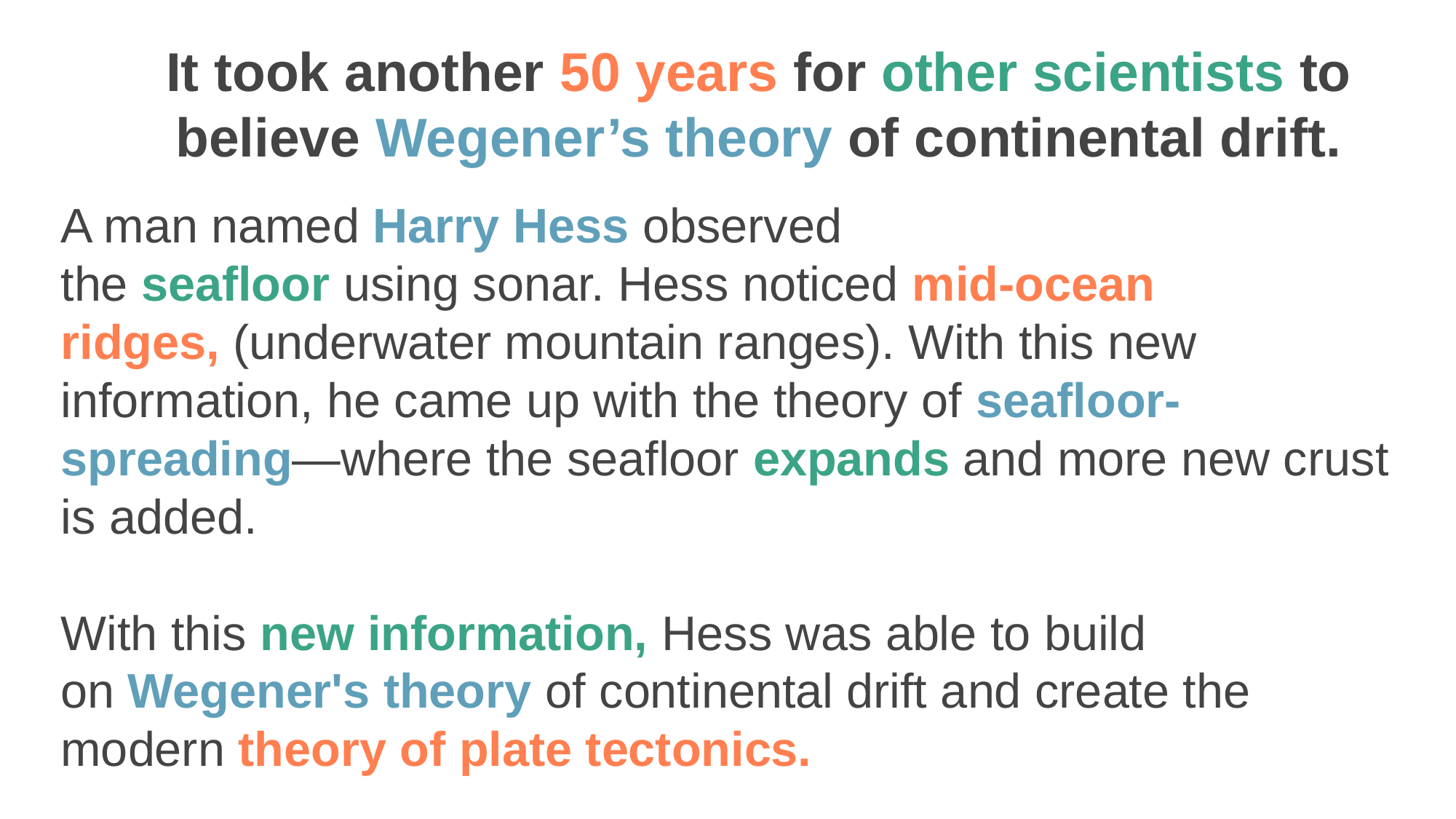

It took another 50 years for other scientists to believe Wegener’s theory of continental drift.
A man named Harry Hess observed the seafloor using sonar. Hess noticed mid-ocean ridges, (underwater mountain ranges). With this new information, he came up with the theory of seafloor-spreading—where the seafloor expands and more new crust is added.

With this new information, Hess was able to build on Wegener's theory of continental drift and create the modern theory of plate tectonics.